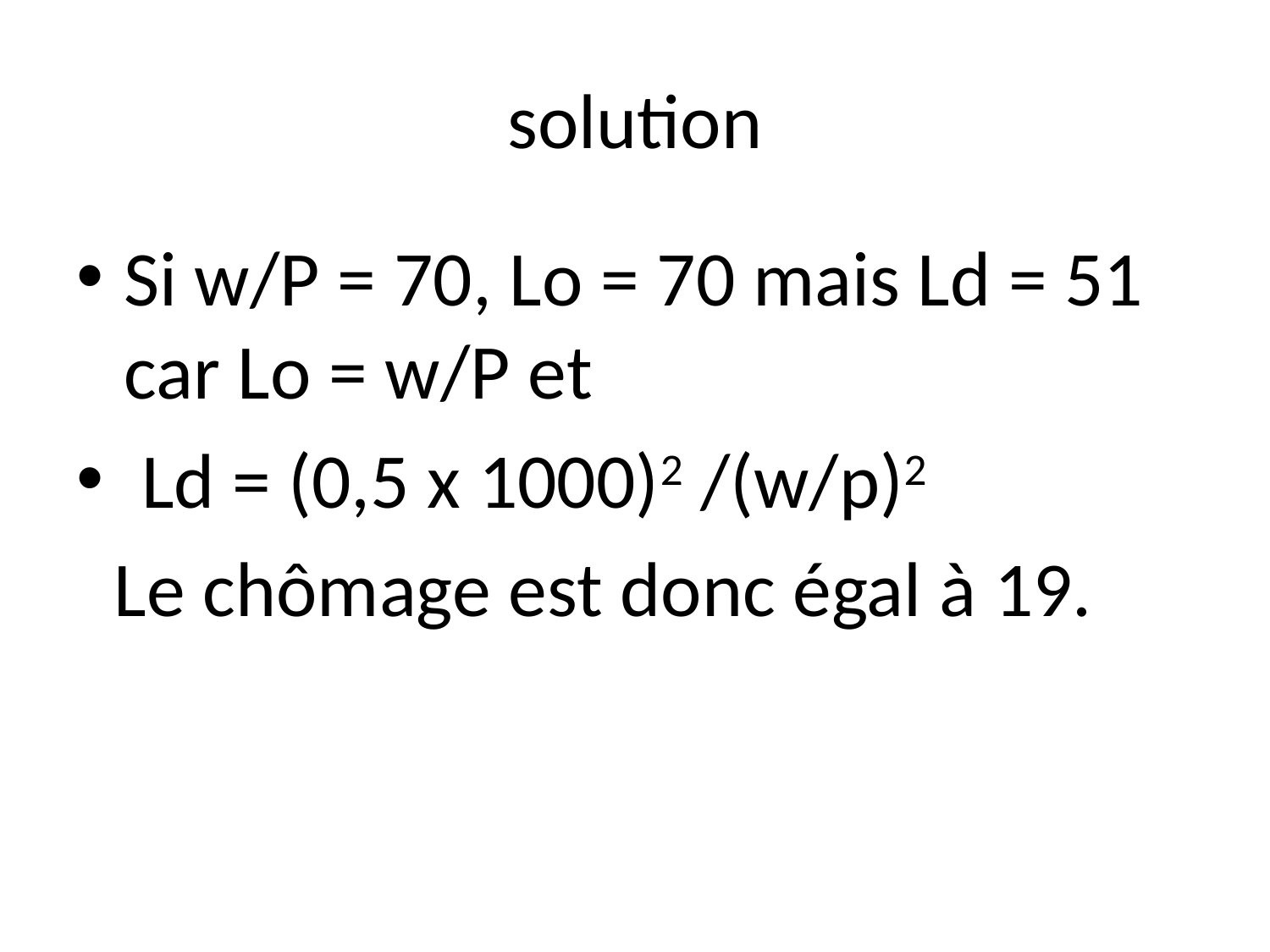

# solution
Si w/P = 70, Lo = 70 mais Ld = 51 car Lo = w/P et
 Ld = (0,5 x 1000)2 /(w/p)2
   Le chômage est donc égal à 19.